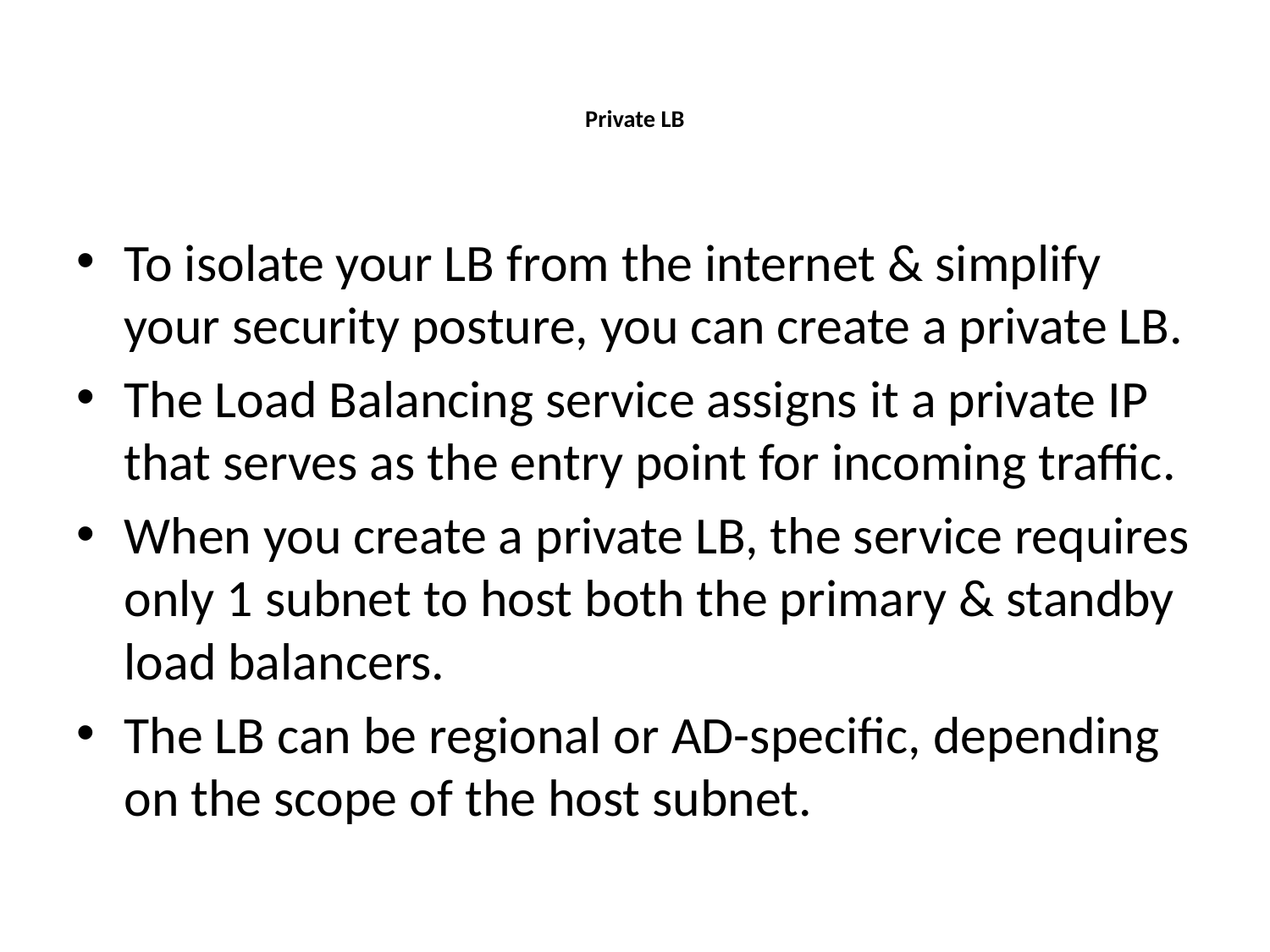

# Private LB
To isolate your LB from the internet & simplify your security posture, you can create a private LB.
The Load Balancing service assigns it a private IP that serves as the entry point for incoming traffic.
When you create a private LB, the service requires only 1 subnet to host both the primary & standby load balancers.
The LB can be regional or AD-specific, depending on the scope of the host subnet.